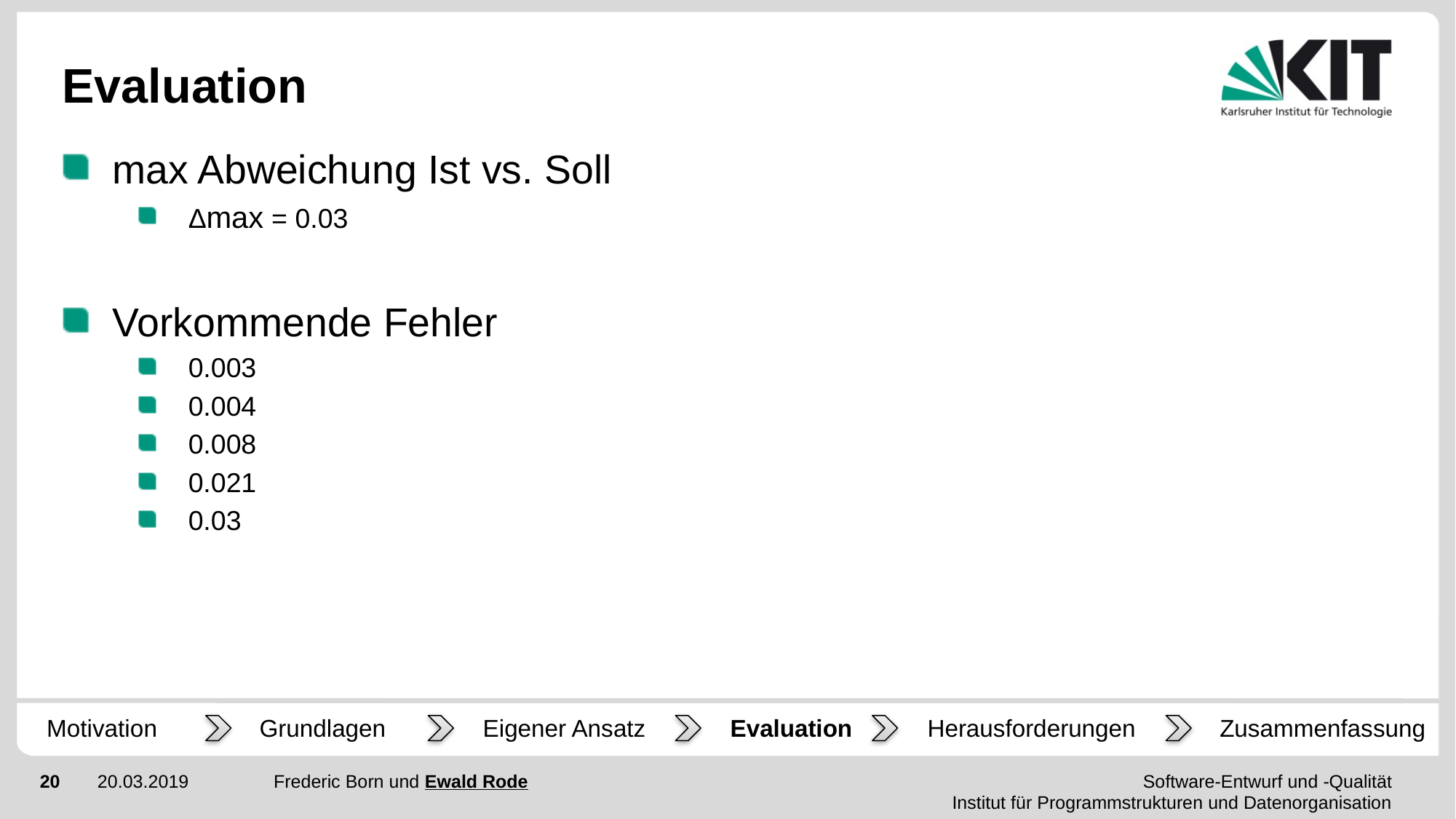

# Evaluation
max Abweichung Ist vs. Soll
Δmax = 0.03

Vorkommende Fehler
0.003
0.004
0.008
0.021
0.03
Motivation
Grundlagen
Eigener Ansatz
Evaluation
Herausforderungen
Zusammenfassung

Frederic Born und Ewald Rode